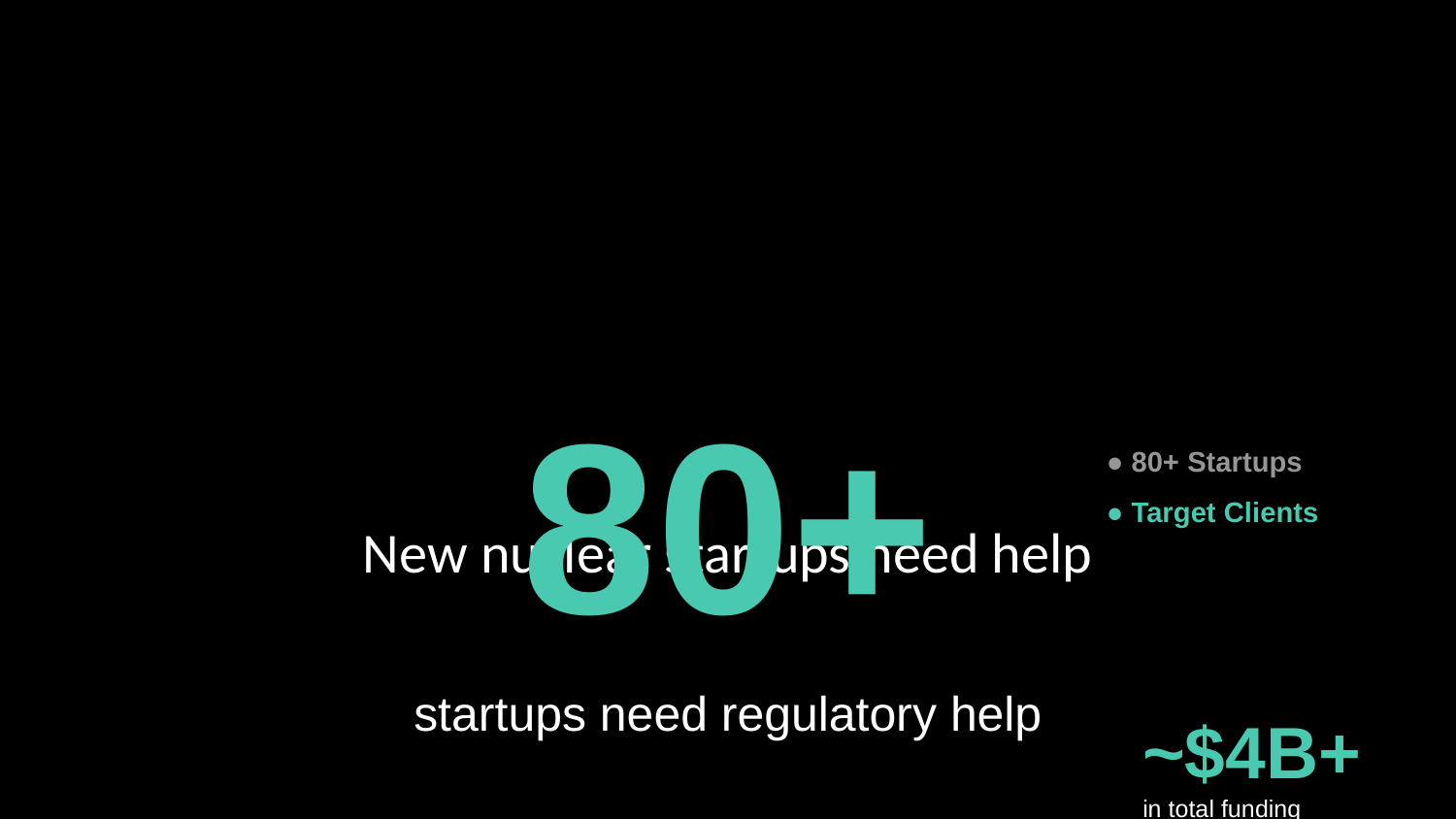

80+
startups need regulatory help
● 80+ Startups
● Target Clients
New nuclear startups need help
~$4B+
in total funding